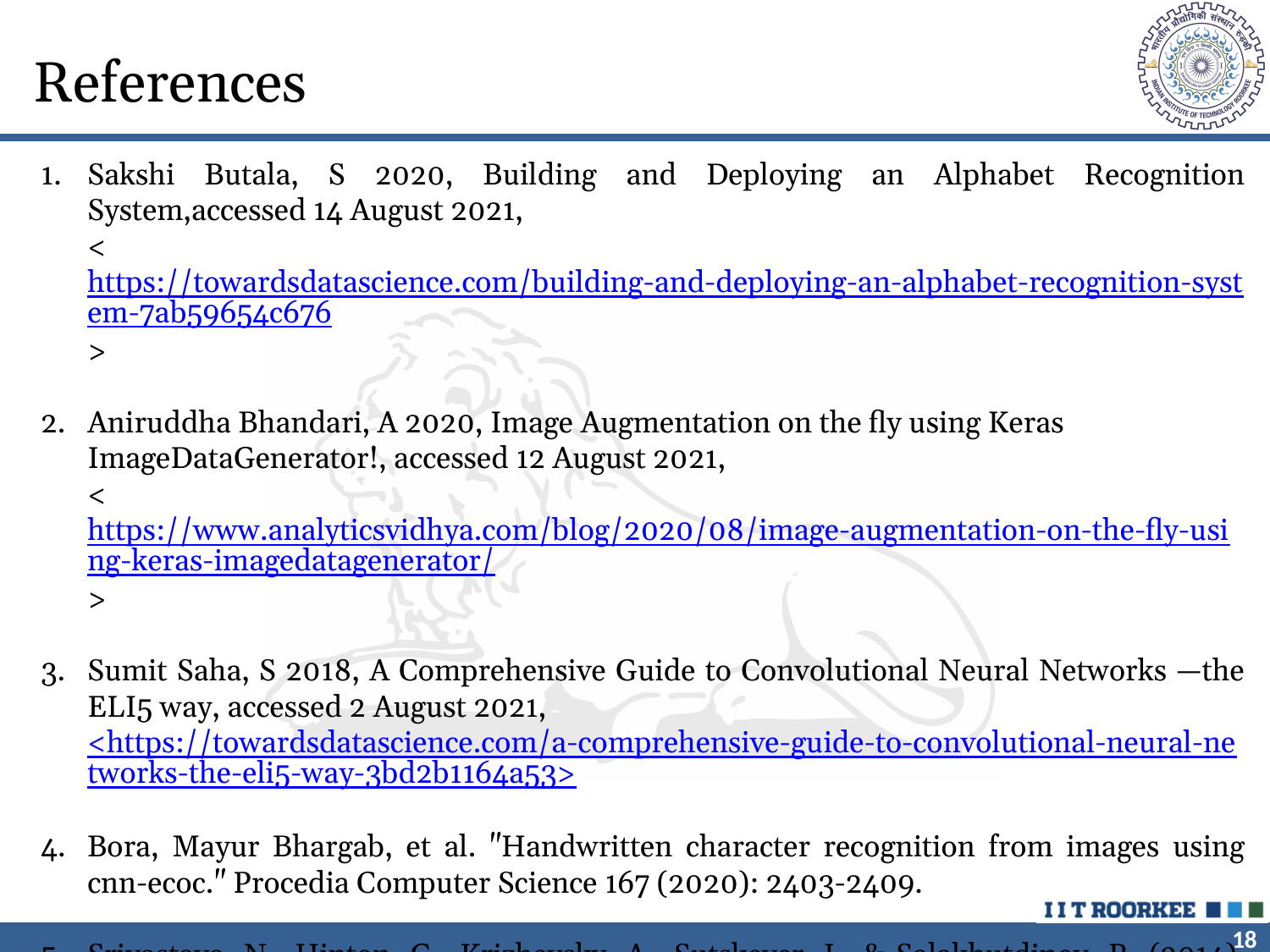

References
Sakshi Butala, S 2020, Building and Deploying an Alphabet Recognition System,accessed 14 August 2021,
<https://towardsdatascience.com/building-and-deploying-an-alphabet-recognition-system-7ab59654c676>

Aniruddha Bhandari, A 2020, Image Augmentation on the fly using Keras
ImageDataGenerator!, accessed 12 August 2021,
<https://www.analyticsvidhya.com/blog/2020/08/image-augmentation-on-the-fly-using-keras-imagedatagenerator/>

Sumit Saha, S 2018, A Comprehensive Guide to Convolutional Neural Networks —the ELI5 way, accessed 2 August 2021,
<https://towardsdatascience.com/a-comprehensive-guide-to-convolutional-neural-networks-the-eli5-way-3bd2b1164a53>

Bora, Mayur Bhargab, et al. "Handwritten character recognition from images using cnn-ecoc." Procedia Computer Science 167 (2020): 2403-2409.

Srivastava, N., Hinton, G., Krizhevsky, A., Sutskever, I., & Salakhutdinov, R. (2014). Dropout: a simple way to prevent neural networks from overfitting. The journal of machine learning research, 15(1), 1929-1958.